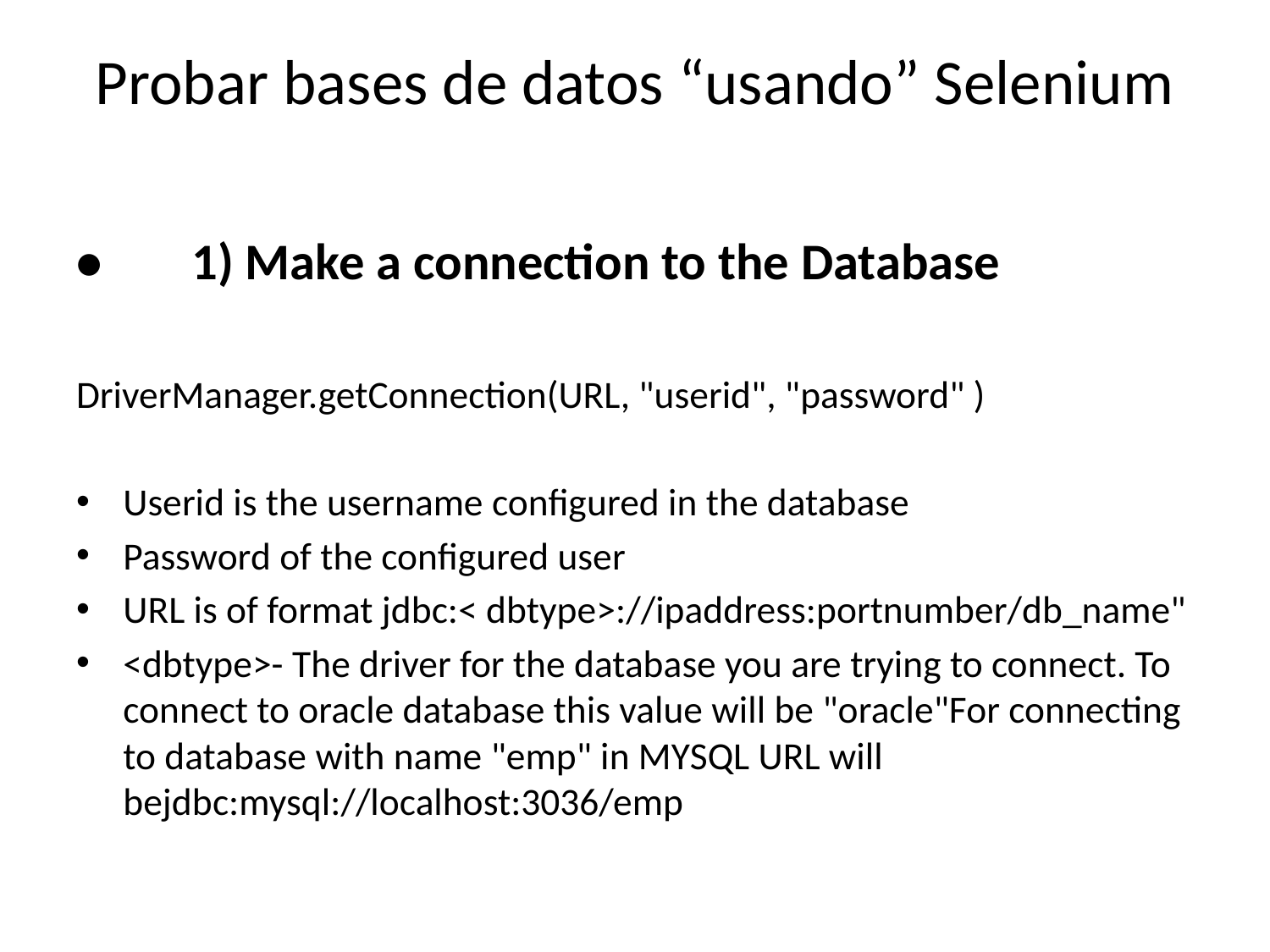

# Probar bases de datos “usando” Selenium
•	1) Make a connection to the Database

DriverManager.getConnection(URL, "userid", "password" )

Userid is the username configured in the database
Password of the configured user
URL is of format jdbc:< dbtype>://ipaddress:portnumber/db_name"
<dbtype>- The driver for the database you are trying to connect. To connect to oracle database this value will be "oracle" For connecting to database with name "emp" in MYSQL URL will bejdbc:mysql://localhost:3036/emp